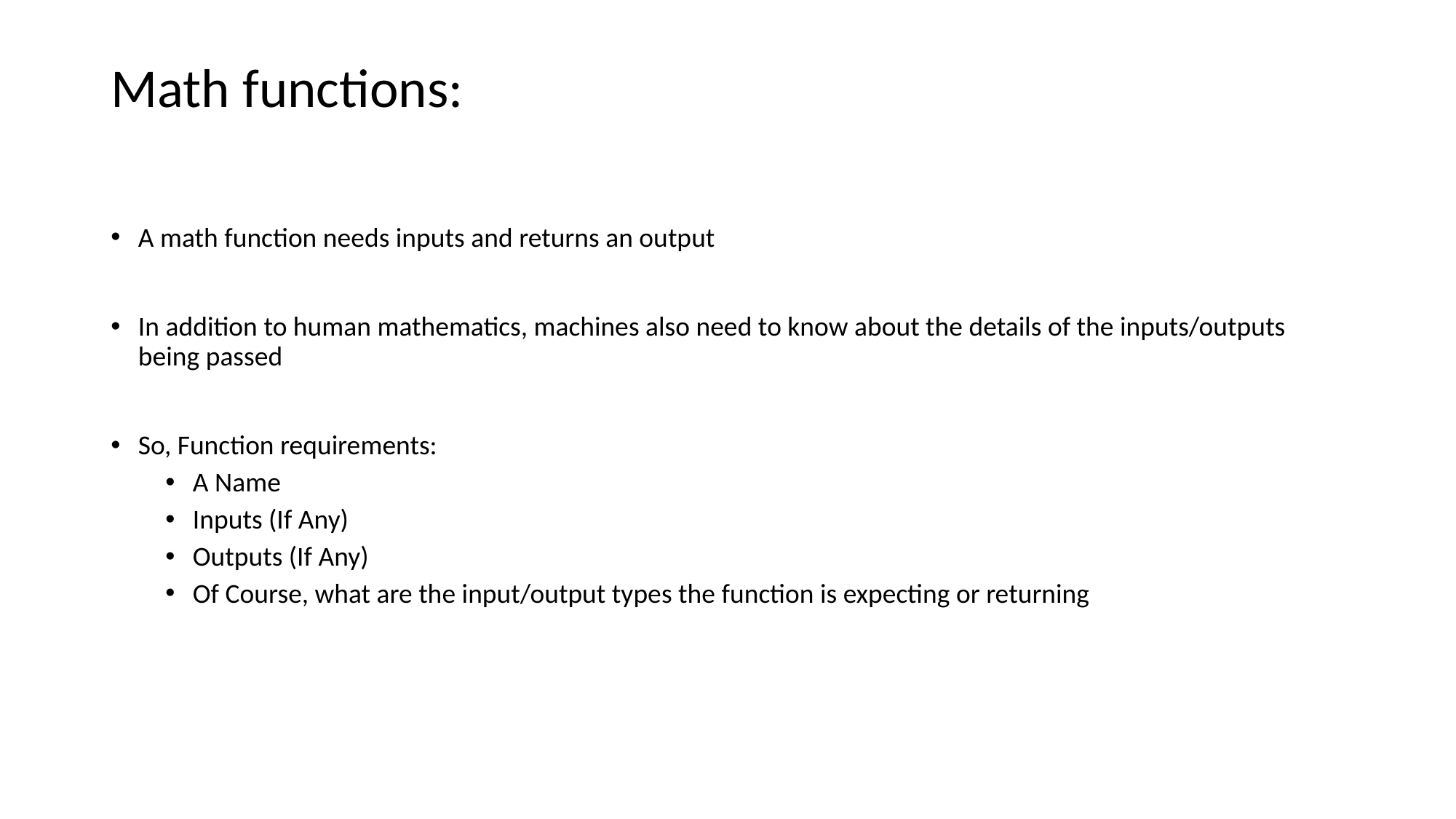

# Math functions:
A math function needs inputs and returns an output

In addition to human mathematics, machines also need to know about the details of the inputs/outputs being passed

So, Function requirements:
A Name
Inputs (If Any)
Outputs (If Any)
Of Course, what are the input/output types the function is expecting or returning